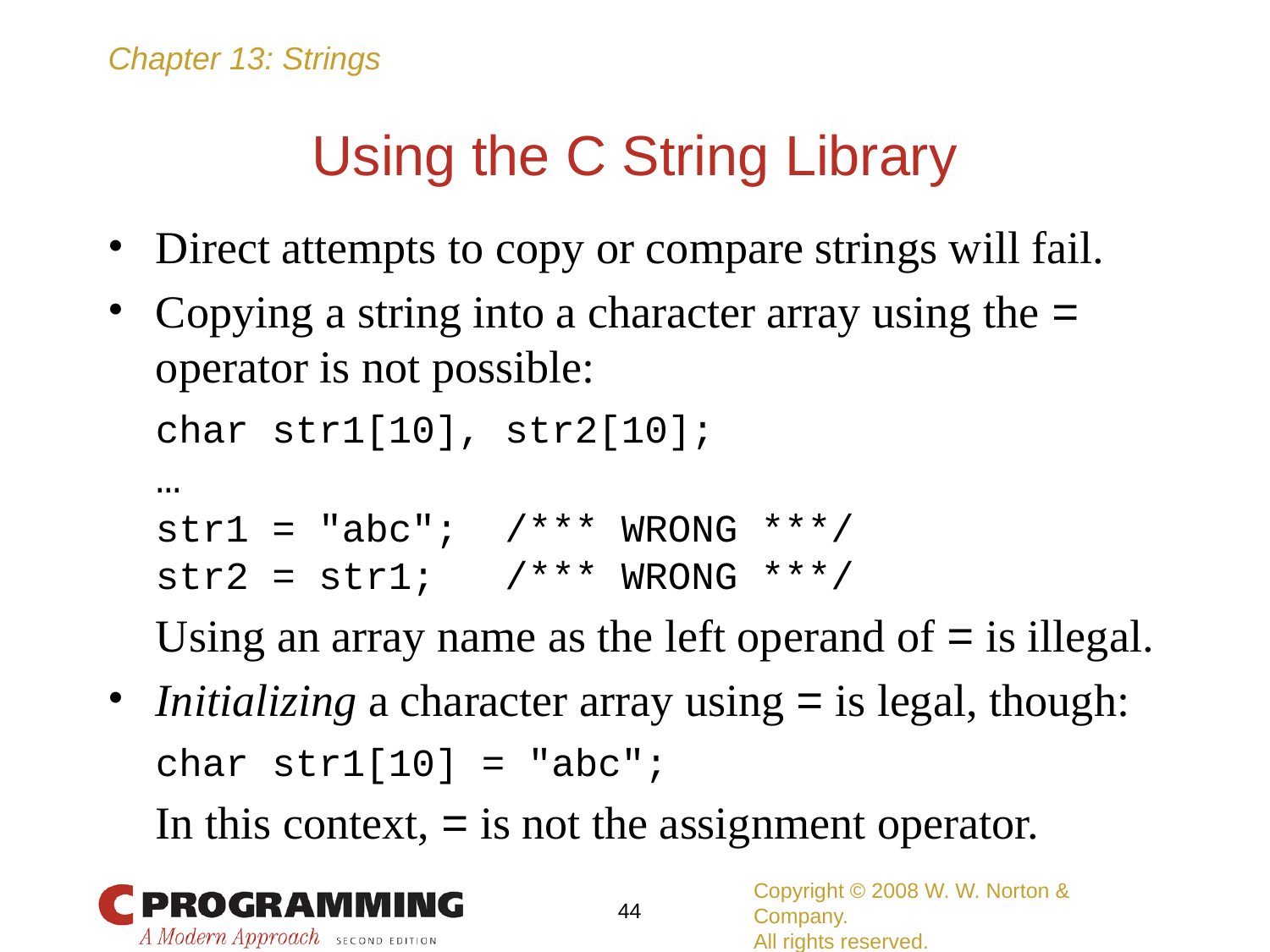

# Using the C String Library
Direct attempts to copy or compare strings will fail.
Copying a string into a character array using the = operator is not possible:
	char str1[10], str2[10];
	…
	str1 = "abc";  /*** WRONG ***/
	str2 = str1;   /*** WRONG ***/
	Using an array name as the left operand of = is illegal.
Initializing a character array using = is legal, though:
	char str1[10] = "abc";
	In this context, = is not the assignment operator.
Copyright © 2008 W. W. Norton & Company.
All rights reserved.
44